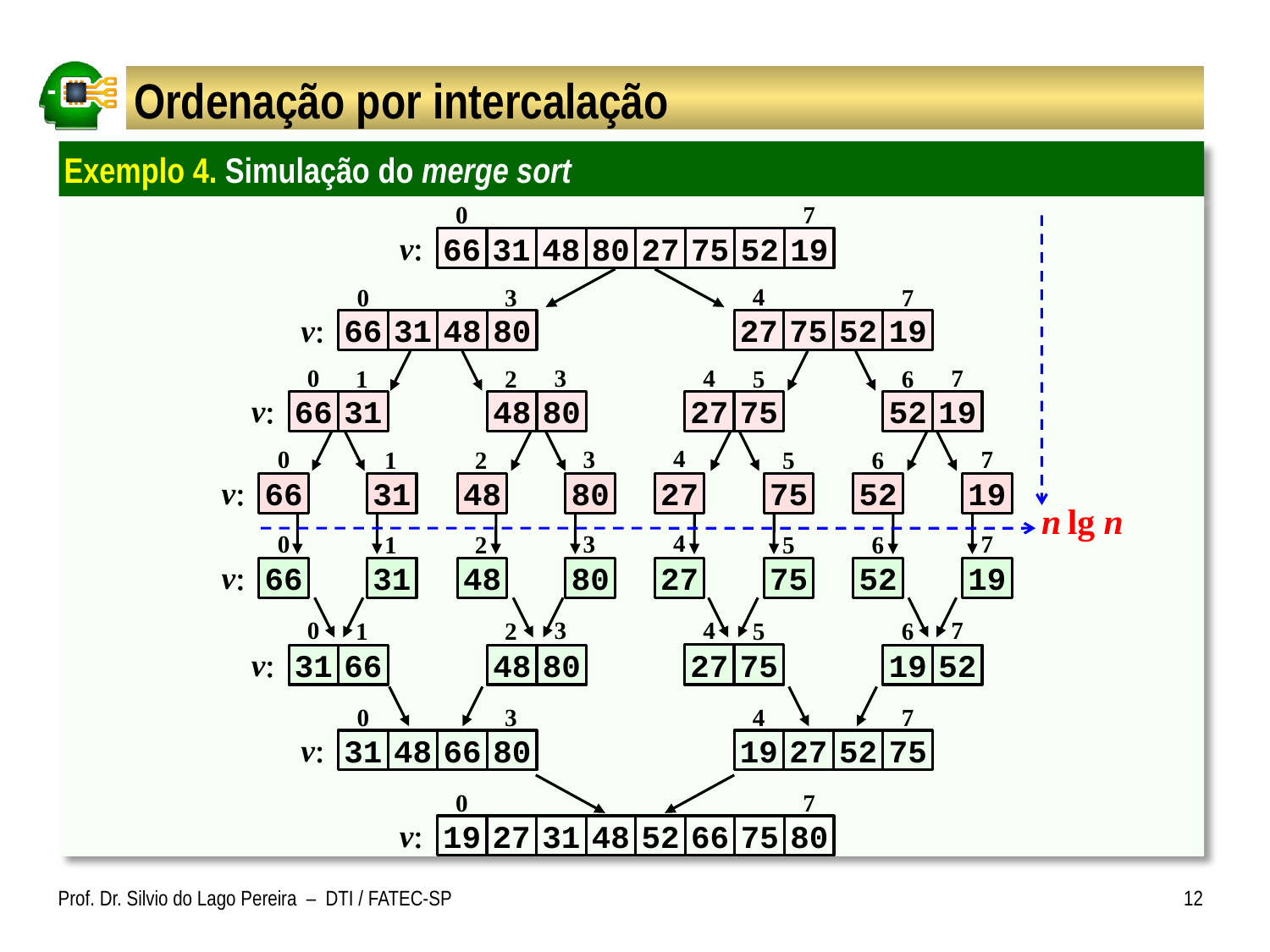

# Ordenação por intercalação
Exemplo 4. Simulação do merge sort
0
7
v:
66
31
48
80
27
75
52
19

lg n

4
7
27
75
52
19
0
3
v:
66
31
48
80

0
1
v:
66
31
3
2
48
80

4
7
6
52
19
5
27
75

0
v:
66
1
31

3
80
2
48

4
27
5
75

7
19
6
52
n

0
v:
66
1
31
2
48
3
80
4
27
5
75
6
52
7
19

0
1
v:
31
66

3
2
48
80

4
5
27
75

7
6
19
52

0
3
v:
31
48
66
80

4
7
19
27
52
75

0
7
v:
19
27
31
48
52
66
75
80
Prof. Dr. Silvio do Lago Pereira  –  DTI / FATEC-SP
12